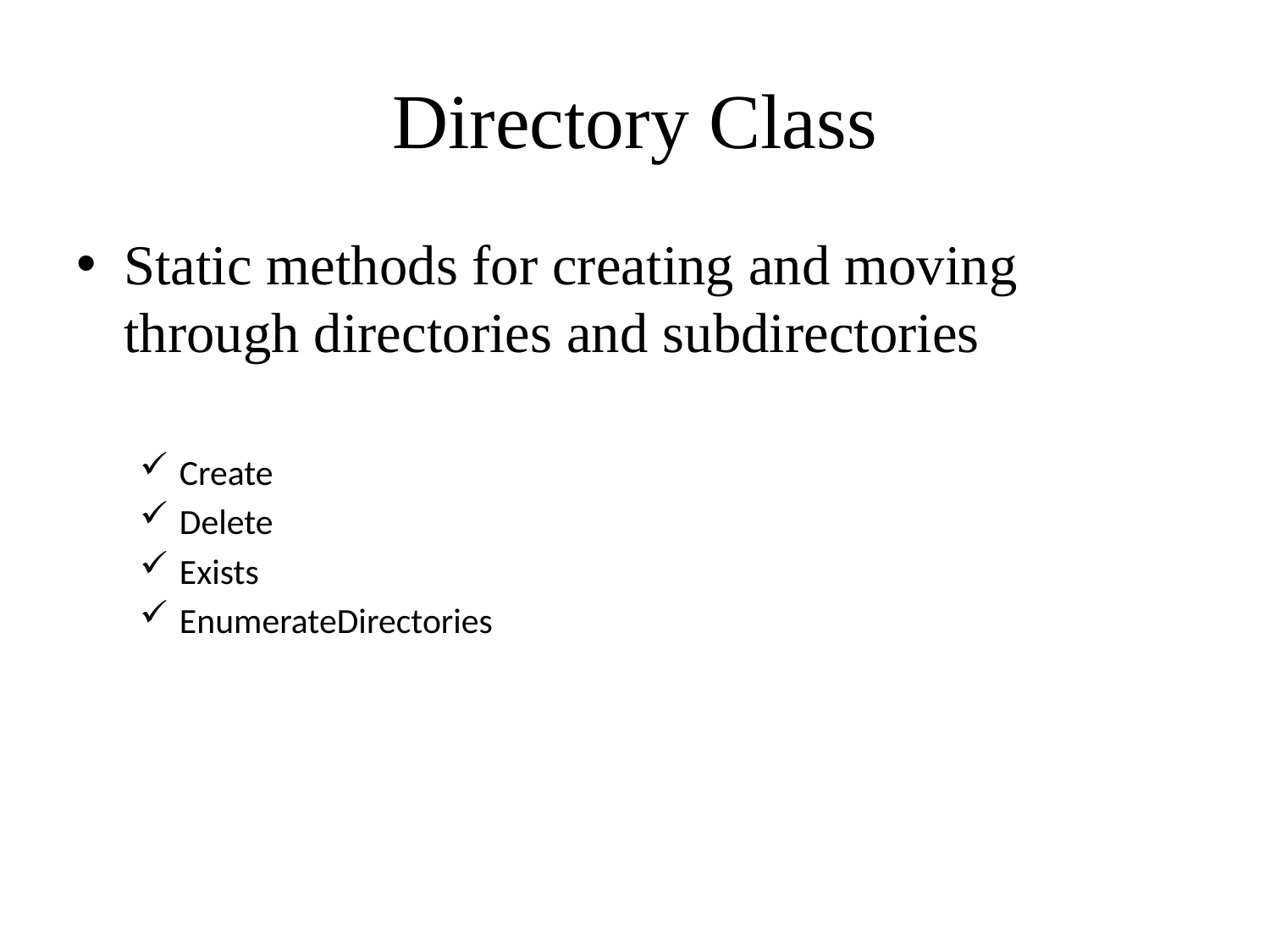

# Directory Class
Static methods for creating and moving through directories and subdirectories

Create
Delete
Exists
EnumerateDirectories